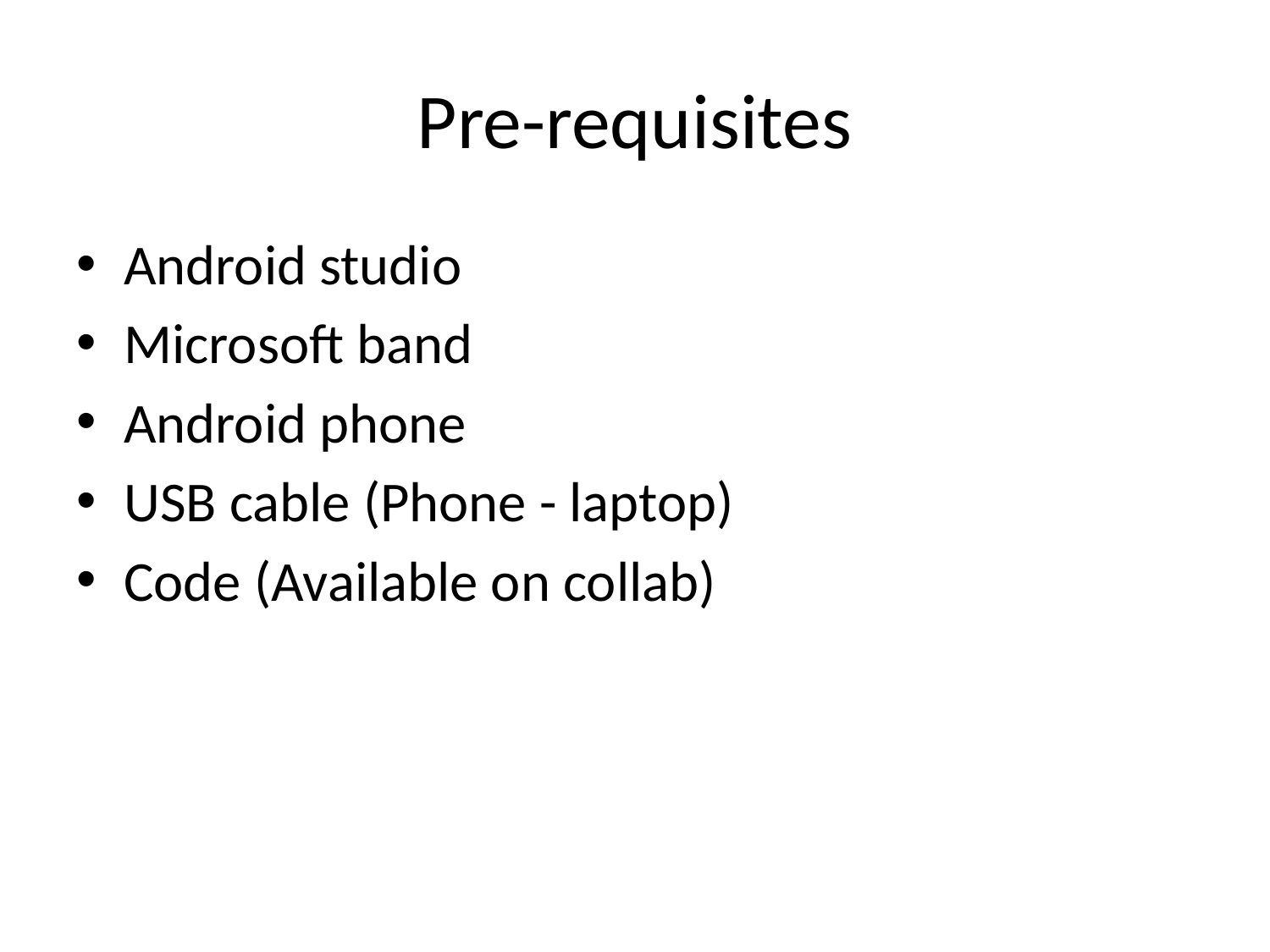

# Pre-requisites
Android studio
Microsoft band
Android phone
USB cable (Phone - laptop)
Code (Available on collab)